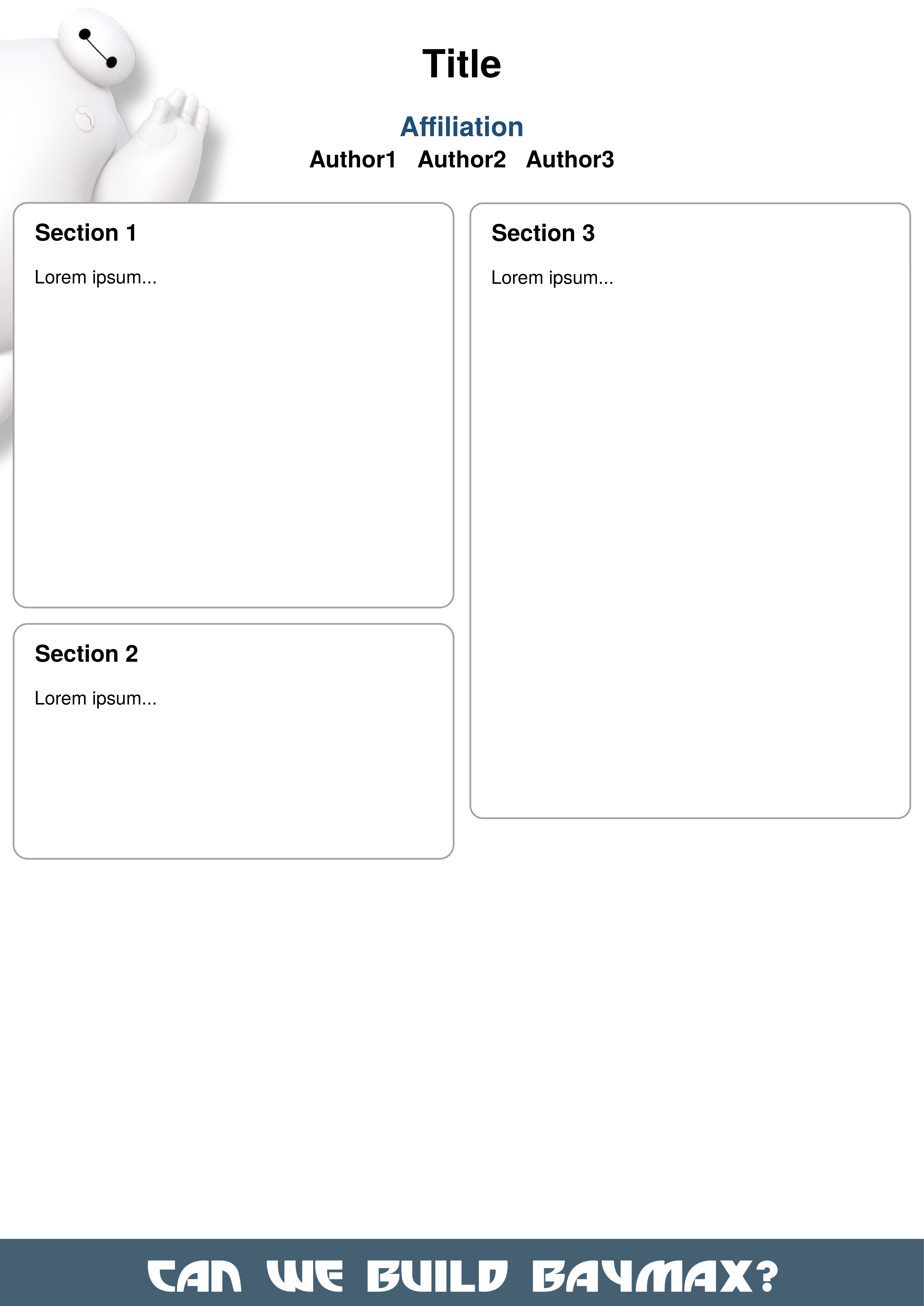

Title
Affiliation
Author1   Author2   Author3

Section 1
Lorem ipsum...

Section 3
Lorem ipsum...

Section 2
Lorem ipsum...